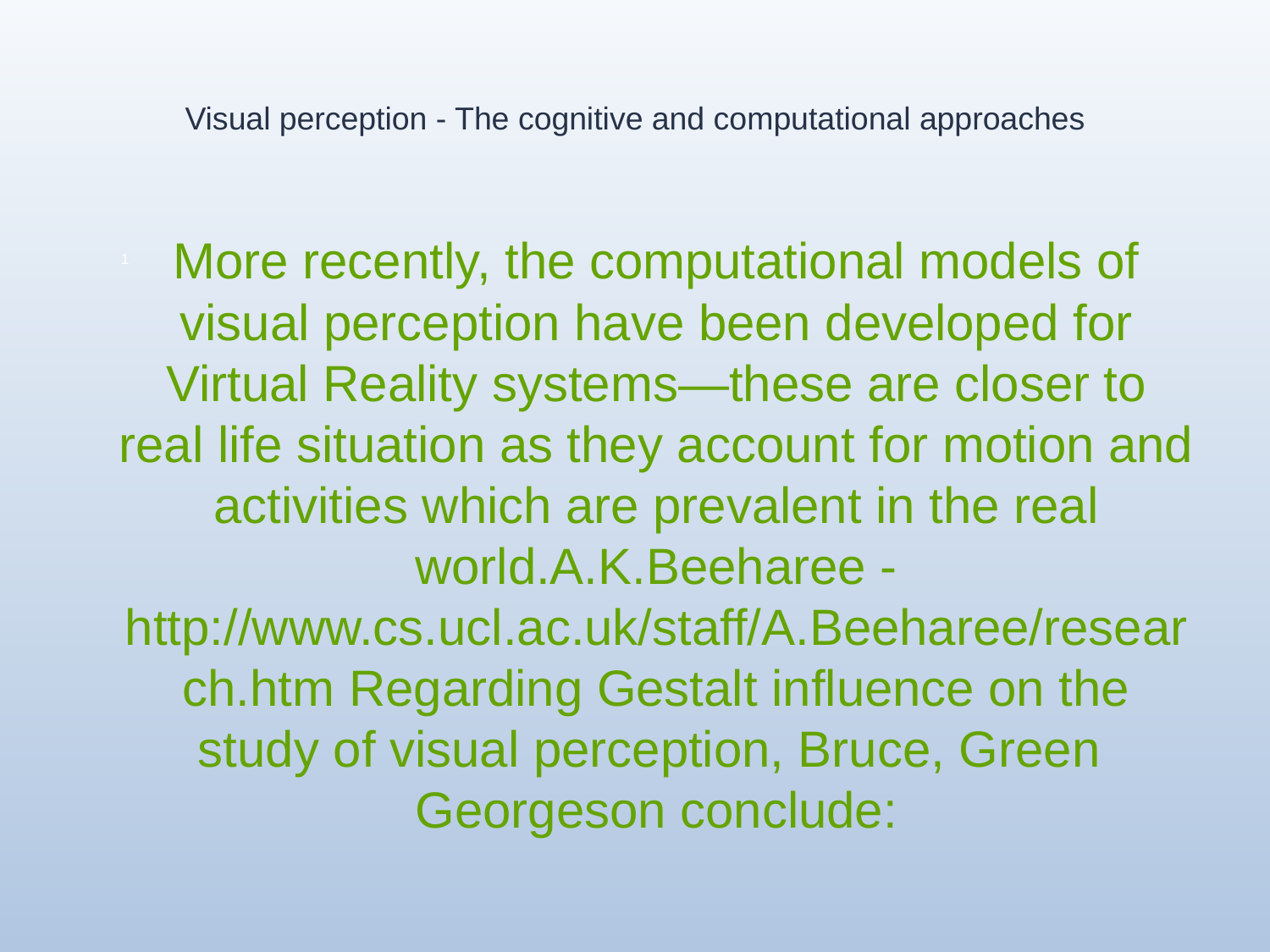

# Visual perception - The cognitive and computational approaches
More recently, the computational models of visual perception have been developed for Virtual Reality systems—these are closer to real life situation as they account for motion and activities which are prevalent in the real world.A.K.Beeharee - http://www.cs.ucl.ac.uk/staff/A.Beeharee/research.htm Regarding Gestalt influence on the study of visual perception, Bruce, Green  Georgeson conclude: